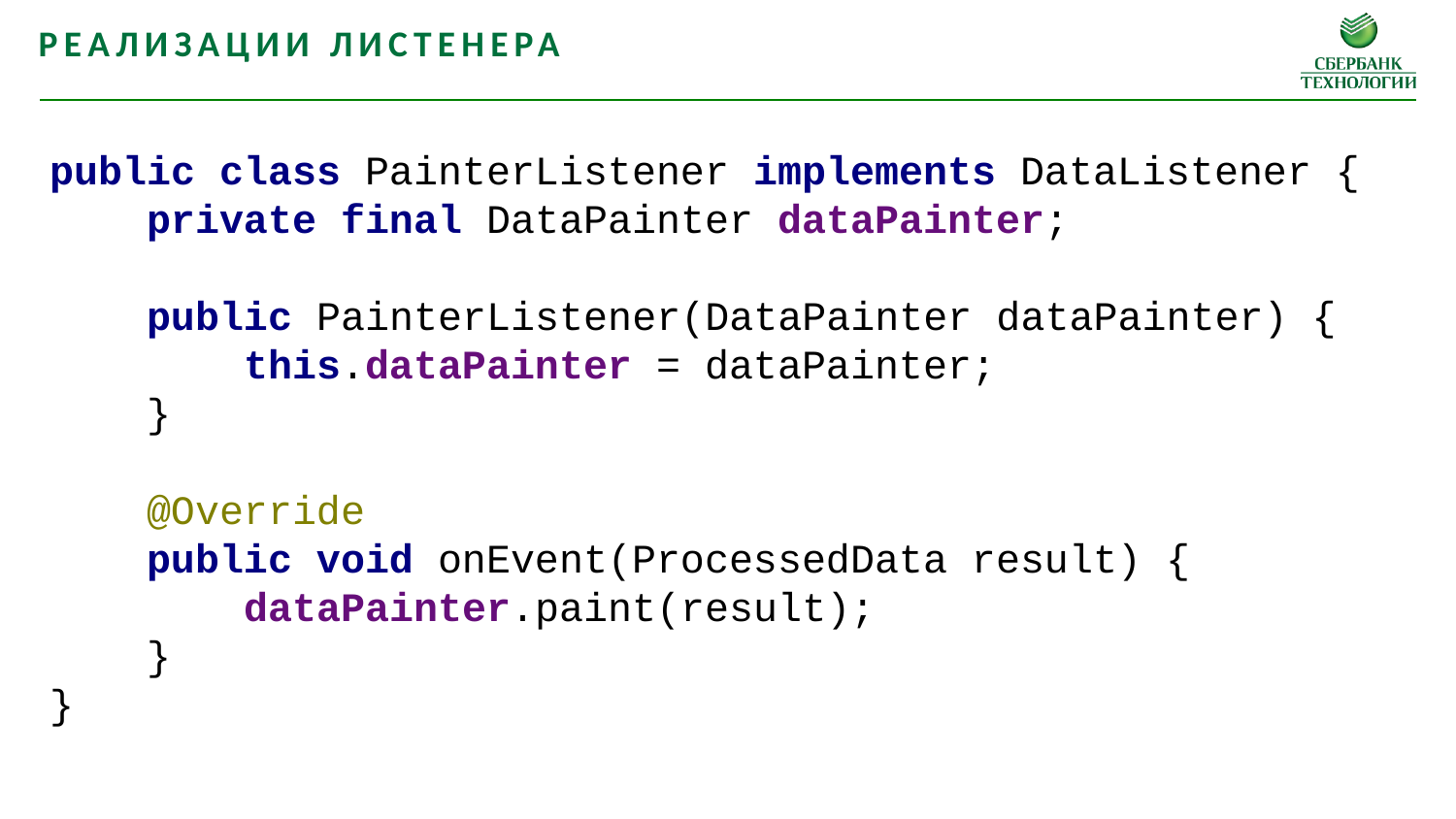

Реализации листенера
public class PainterListener implements DataListener {
    private final DataPainter dataPainter;
    public PainterListener(DataPainter dataPainter) {
        this.dataPainter = dataPainter;
    }
    @Override
    public void onEvent(ProcessedData result) {
        dataPainter.paint(result);
    }
}